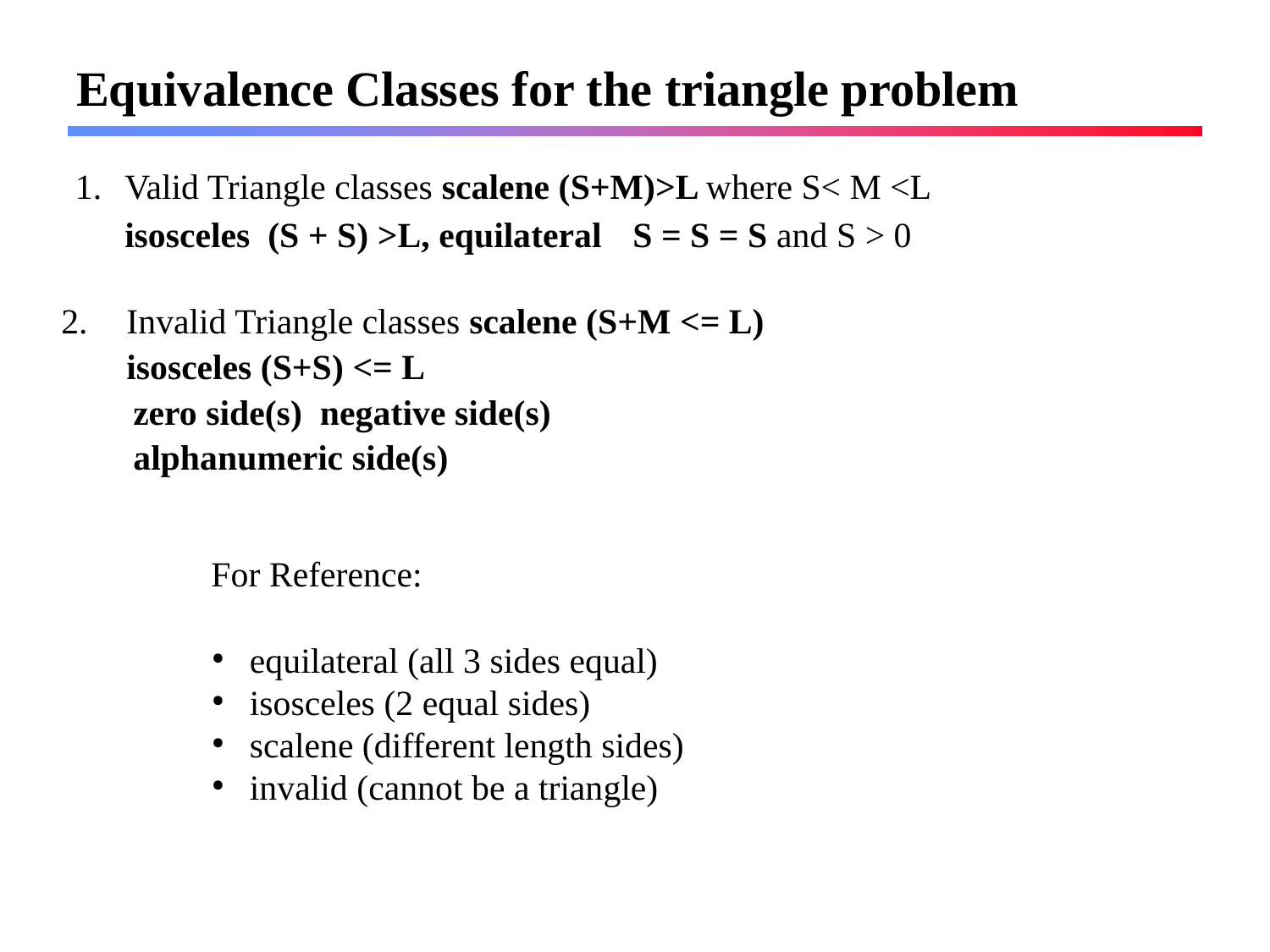

# Equivalence Classes for the triangle problem
Valid Triangle classes scalene (S+M)>L where S< M <L                  isosceles  (S + S) >L, equilateral	S = S = S and S > 0

Invalid Triangle classes scalene (S+M <= L)           isosceles (S+S) <= L
zero side(s)  negative side(s)
alphanumeric side(s)

For Reference:

equilateral (all 3 sides equal)
isosceles (2 equal sides)
scalene (different length sides)
invalid (cannot be a triangle)